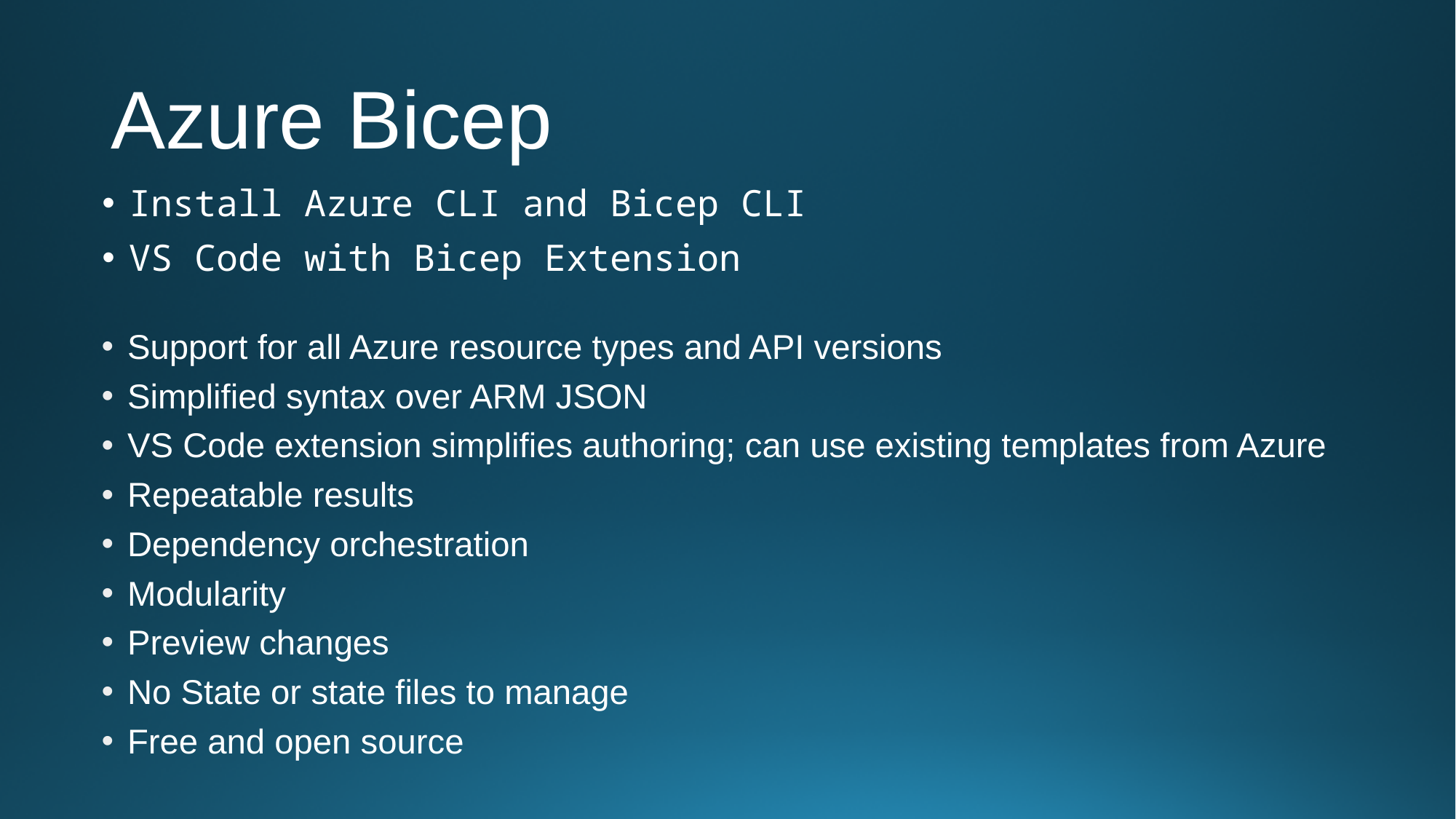

# Azure Bicep
Install Azure CLI and Bicep CLI
VS Code with Bicep Extension
Support for all Azure resource types and API versions
Simplified syntax over ARM JSON
VS Code extension simplifies authoring; can use existing templates from Azure
Repeatable results
Dependency orchestration
Modularity
Preview changes
No State or state files to manage
Free and open source